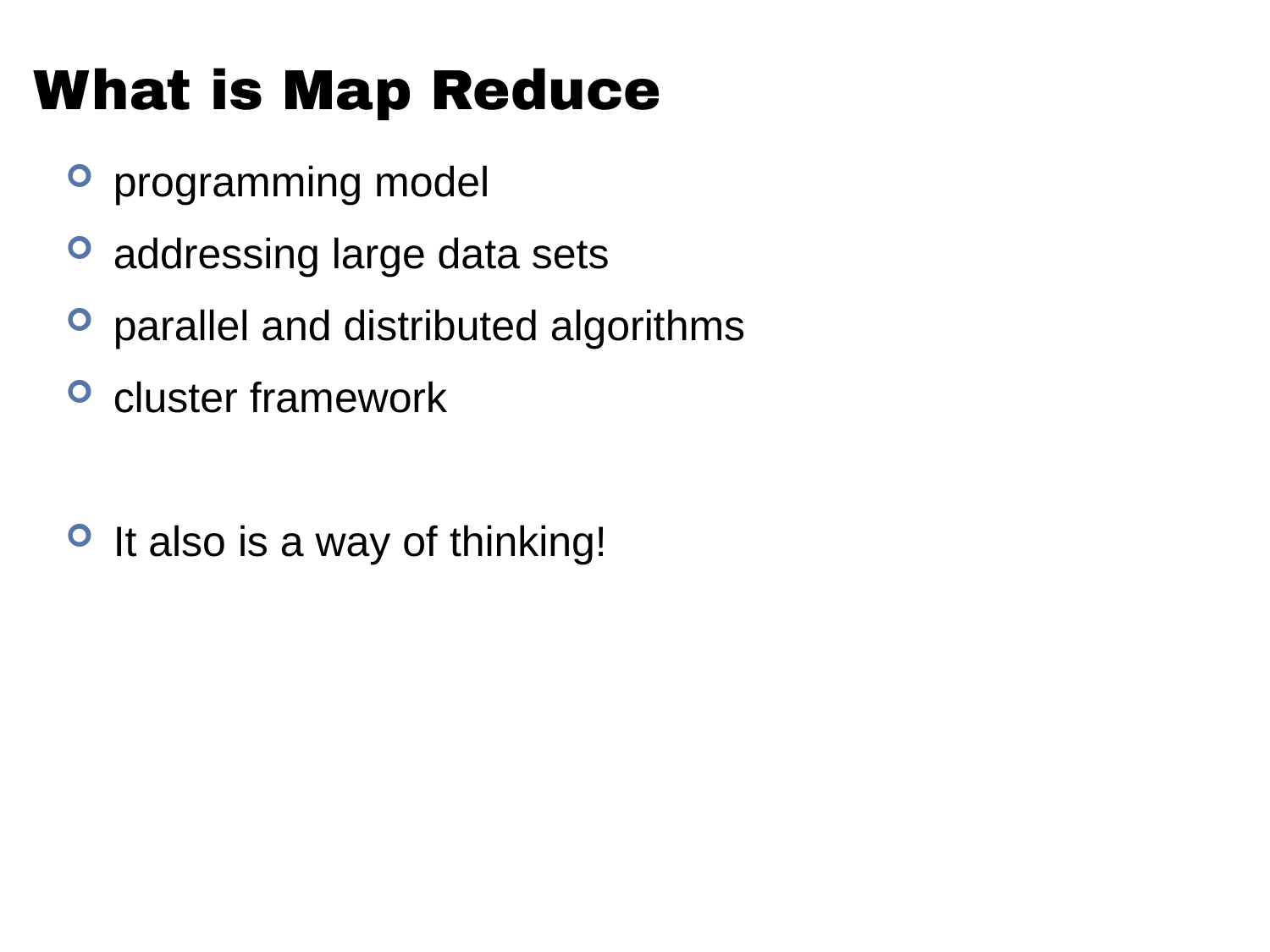

# What is Map Reduce
programming model
addressing large data sets
parallel and distributed algorithms
cluster framework

It also is a way of thinking!